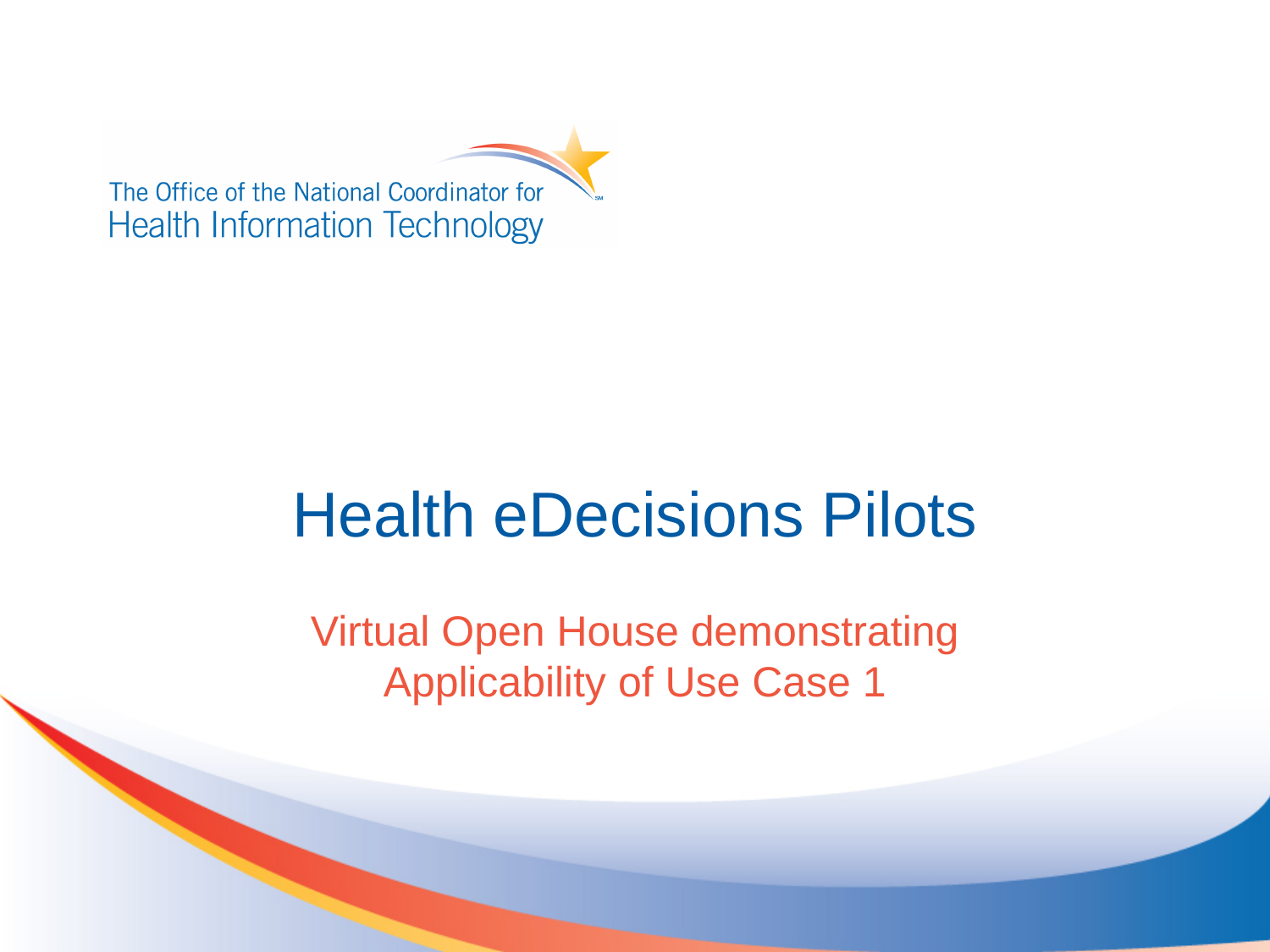

# Health eDecisions Pilots
Virtual Open House demonstrating Applicability of Use Case 1